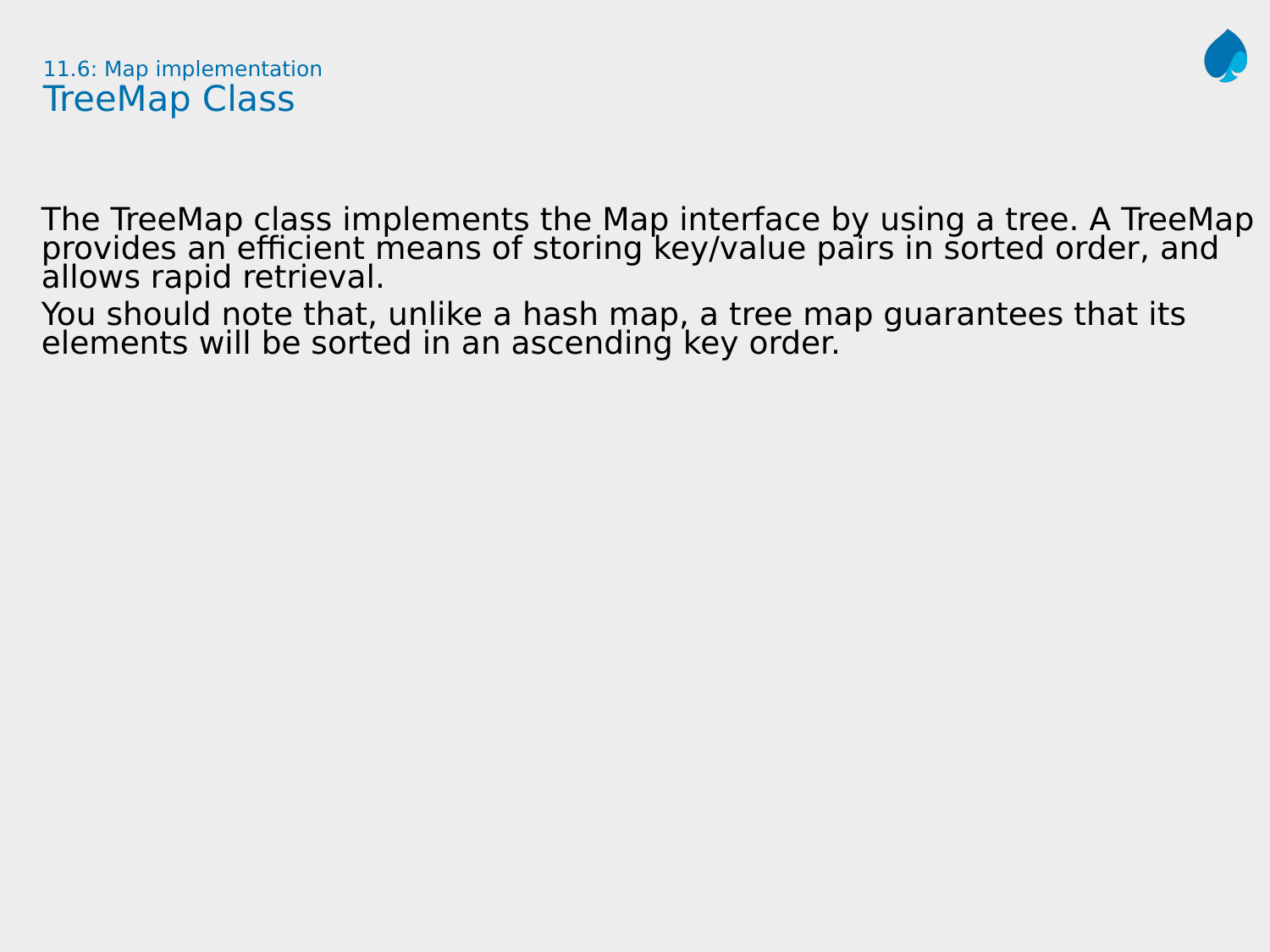

# 11.6: Map implementation TreeMap Class
The TreeMap class implements the Map interface by using a tree. A TreeMap provides an efficient means of storing key/value pairs in sorted order, and allows rapid retrieval.
You should note that, unlike a hash map, a tree map guarantees that its elements will be sorted in an ascending key order.